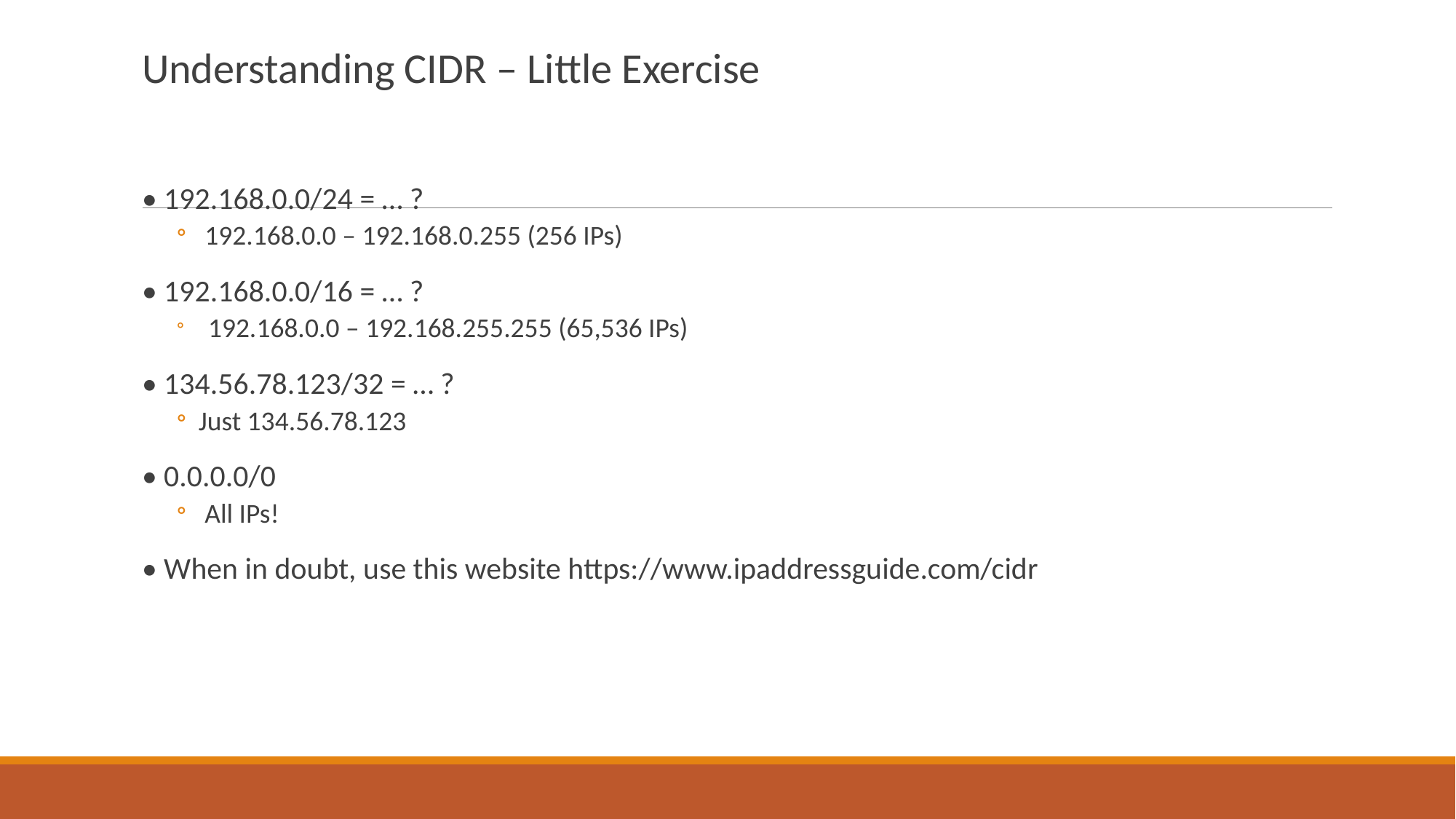

Understanding CIDR – Little Exercise
• 192.168.0.0/24 = … ?
 192.168.0.0 – 192.168.0.255 (256 IPs)
• 192.168.0.0/16 = … ?
  192.168.0.0 – 192.168.255.255 (65,536 IPs)
• 134.56.78.123/32 = … ?
Just 134.56.78.123
• 0.0.0.0/0
 All IPs!
• When in doubt, use this website https://www.ipaddressguide.com/cidr